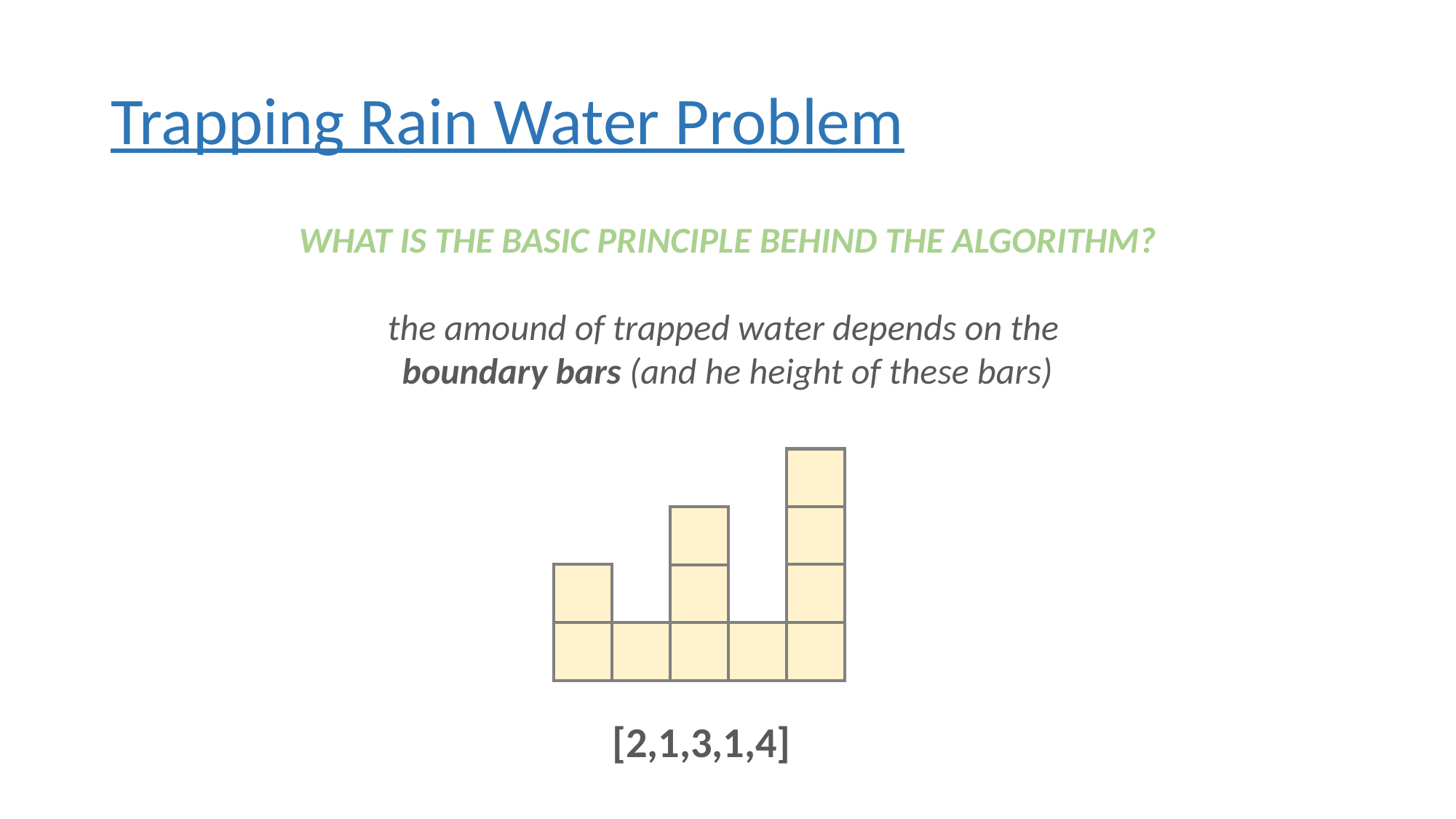

# Trapping Rain Water Problem
WHAT IS THE BASIC PRINCIPLE BEHIND THE ALGORITHM?

the amound of trapped water depends on the
boundary bars (and he height of these bars)

[2,1,3,1,4]